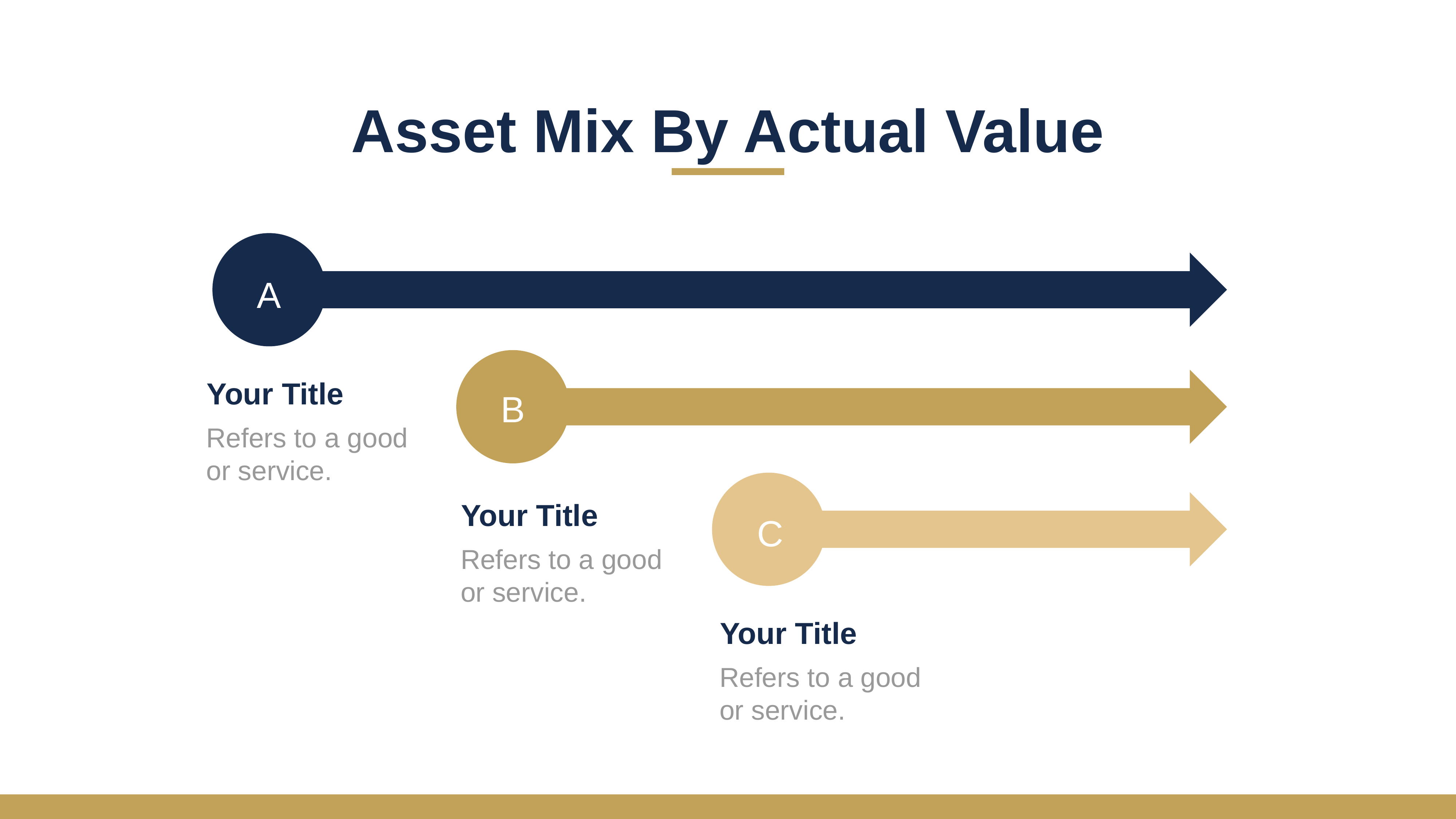

Asset Mix By Actual Value

A

B

C
Your Title
Refers to a good or service.
Your Title
Refers to a good or service.
Your Title
Refers to a good or service.